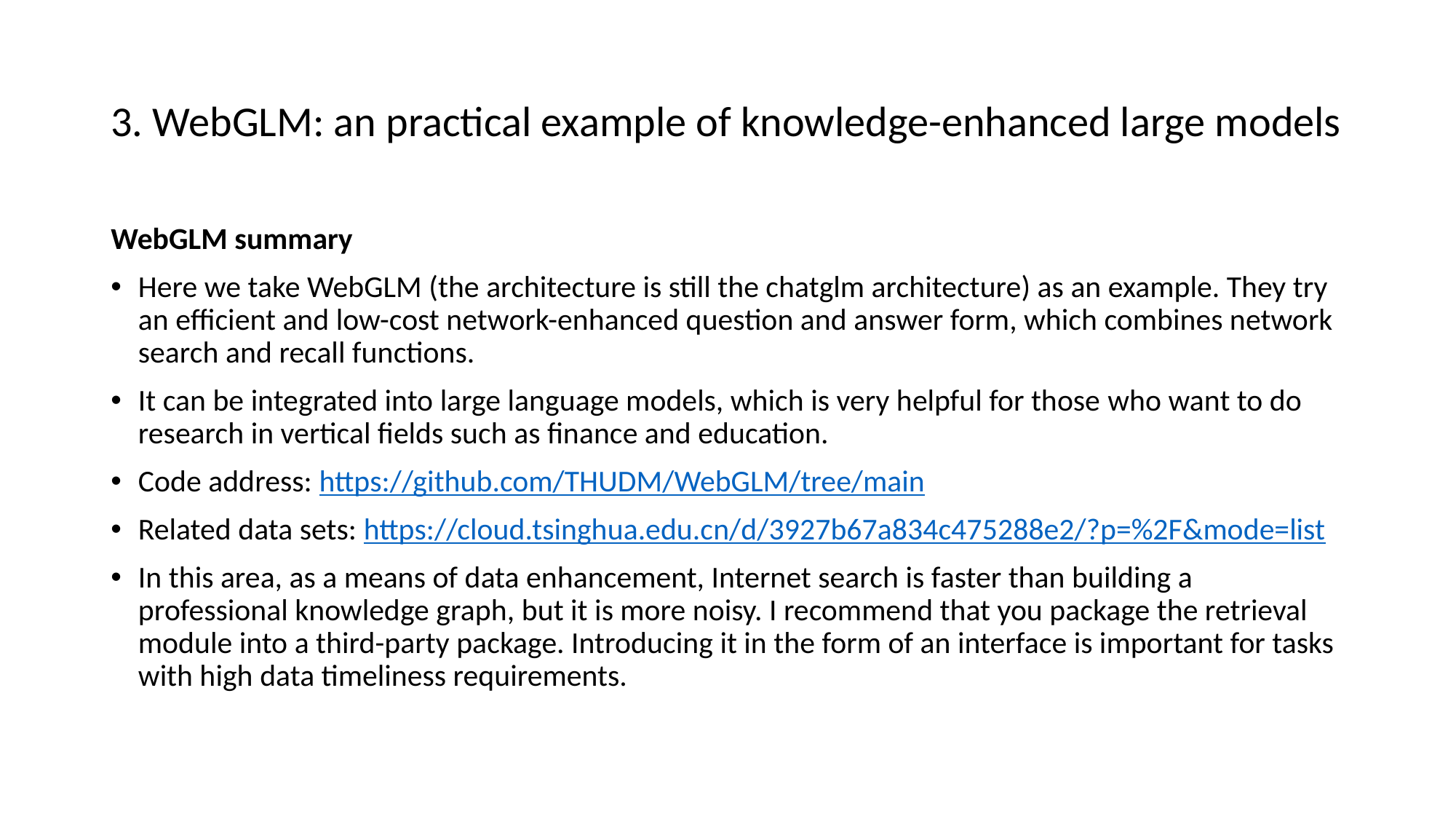

# 3. WebGLM: an practical example of knowledge-enhanced large models
WebGLM summary
Here we take WebGLM (the architecture is still the chatglm architecture) as an example. They try an efficient and low-cost network-enhanced question and answer form, which combines network search and recall functions.
It can be integrated into large language models, which is very helpful for those who want to do research in vertical fields such as finance and education.
Code address: https://github.com/THUDM/WebGLM/tree/main
Related data sets: https://cloud.tsinghua.edu.cn/d/3927b67a834c475288e2/?p=%2F&mode=list
In this area, as a means of data enhancement, Internet search is faster than building a professional knowledge graph, but it is more noisy. I recommend that you package the retrieval module into a third-party package. Introducing it in the form of an interface is important for tasks with high data timeliness requirements.